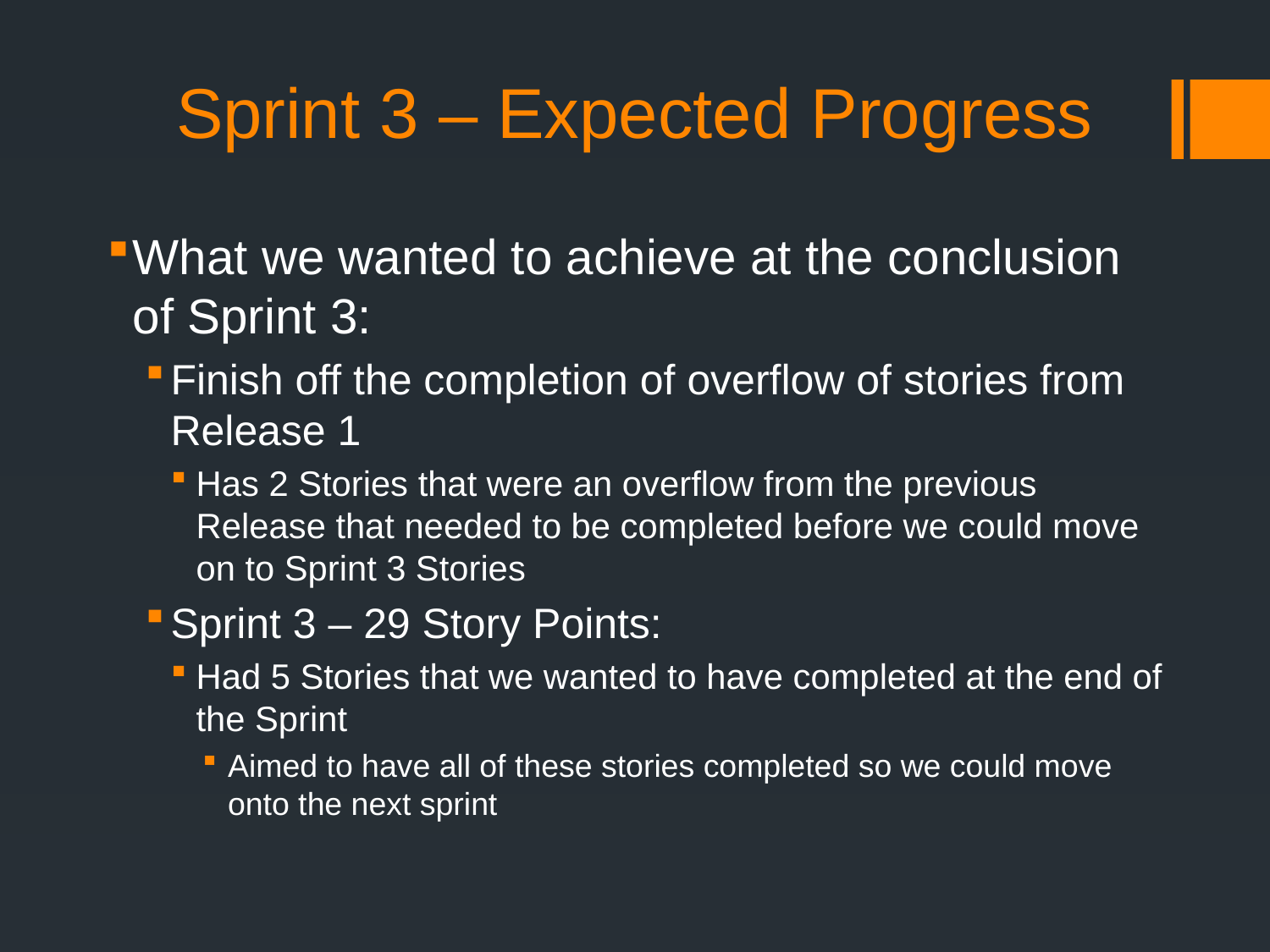

# Sprint 3 – Expected Progress
What we wanted to achieve at the conclusion of Sprint 3:
Finish off the completion of overflow of stories from Release 1
Has 2 Stories that were an overflow from the previous Release that needed to be completed before we could move on to Sprint 3 Stories
Sprint 3 – 29 Story Points:
Had 5 Stories that we wanted to have completed at the end of the Sprint
Aimed to have all of these stories completed so we could move onto the next sprint